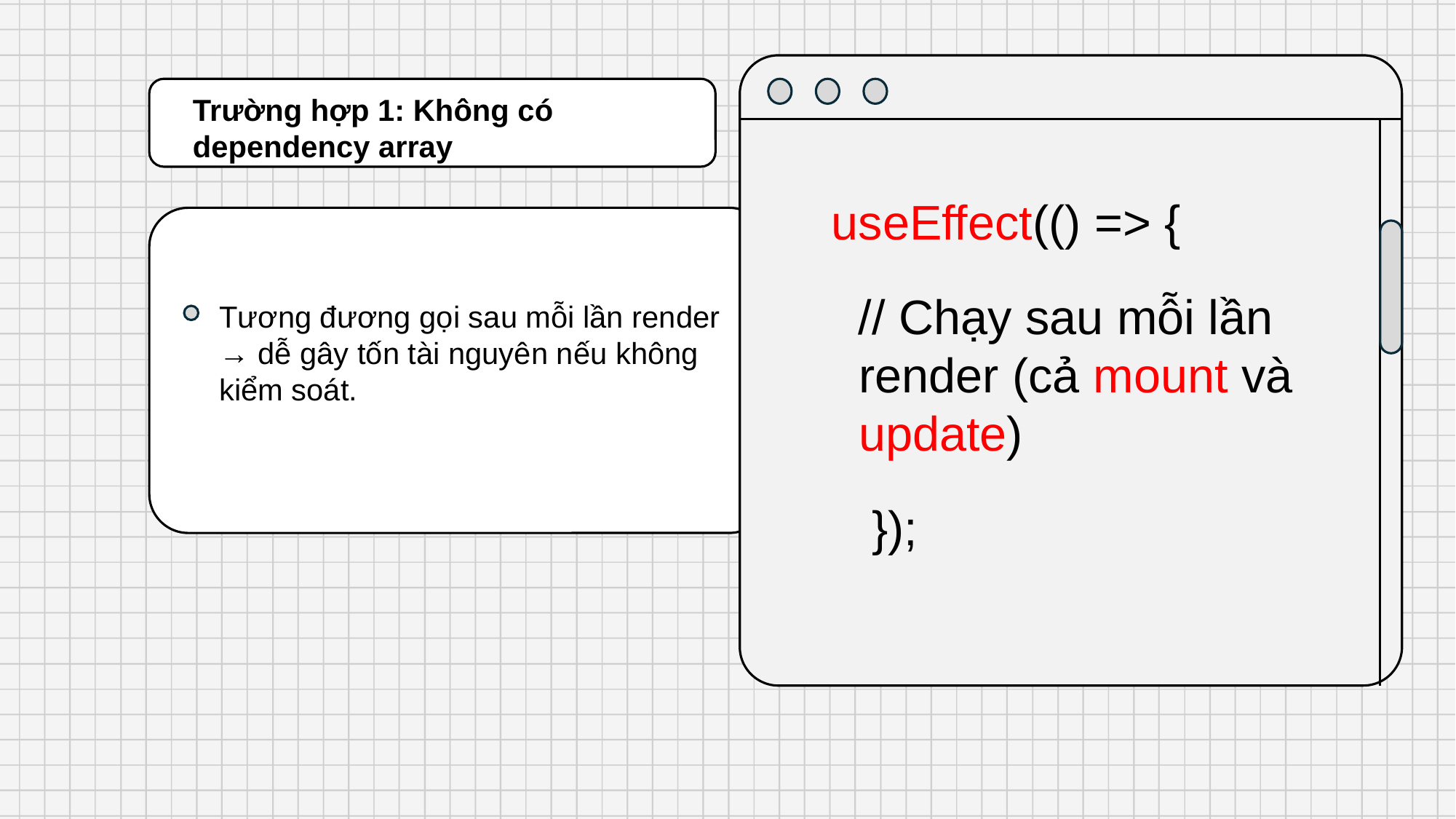

Trường hợp 1: Không có dependency array
useEffect(() => {
  // Chạy sau mỗi lần render (cả mount và update)
   });

Tương đương gọi sau mỗi lần render → dễ gây tốn tài nguyên nếu không kiểm soát.